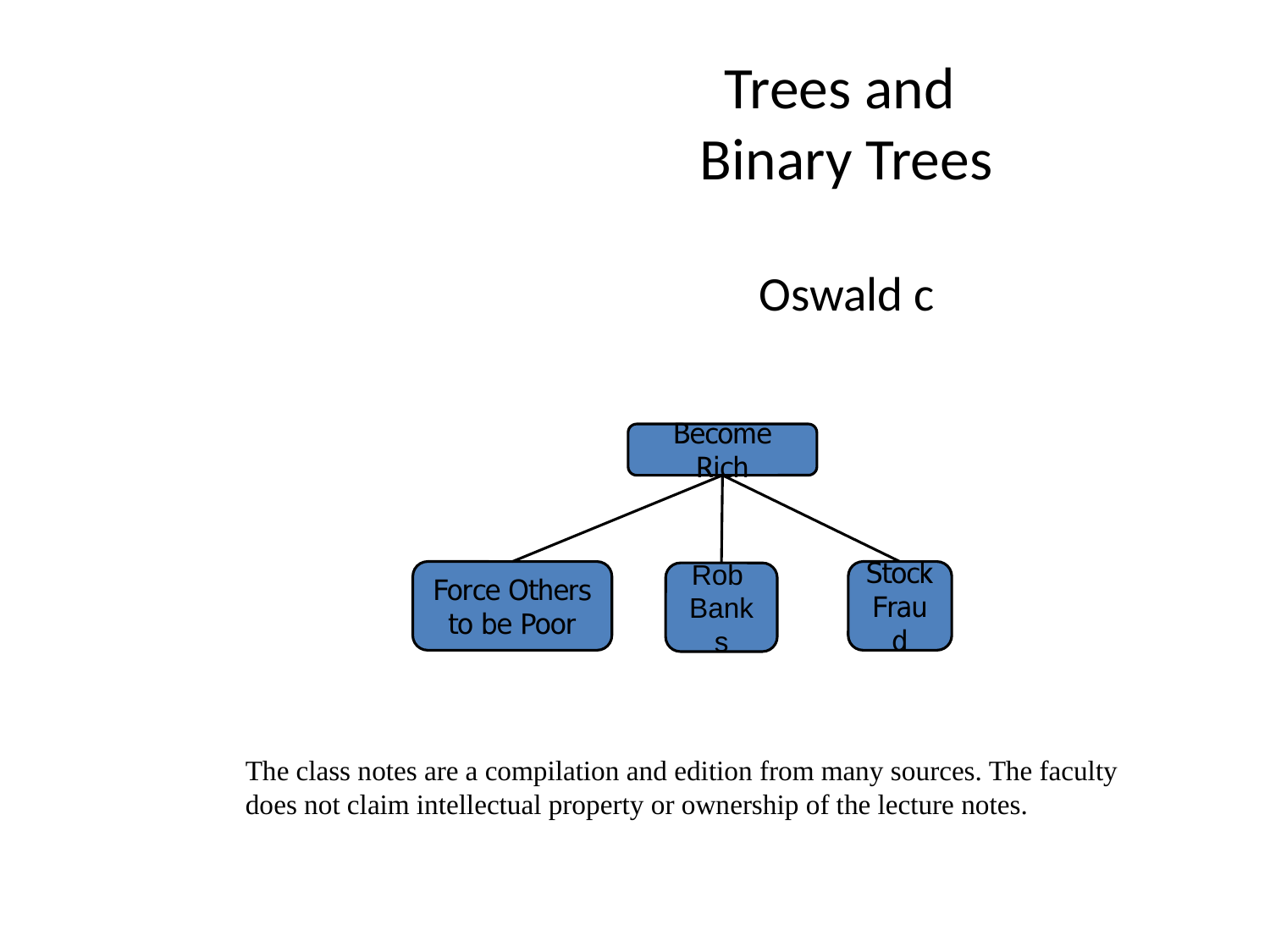

# Trees and Binary Trees Oswald c
Become Rich
Force Others to be Poor
Stock
Fraud
Rob
Banks
The class notes are a compilation and edition from many sources. The faculty does not claim intellectual property or ownership of the lecture notes.